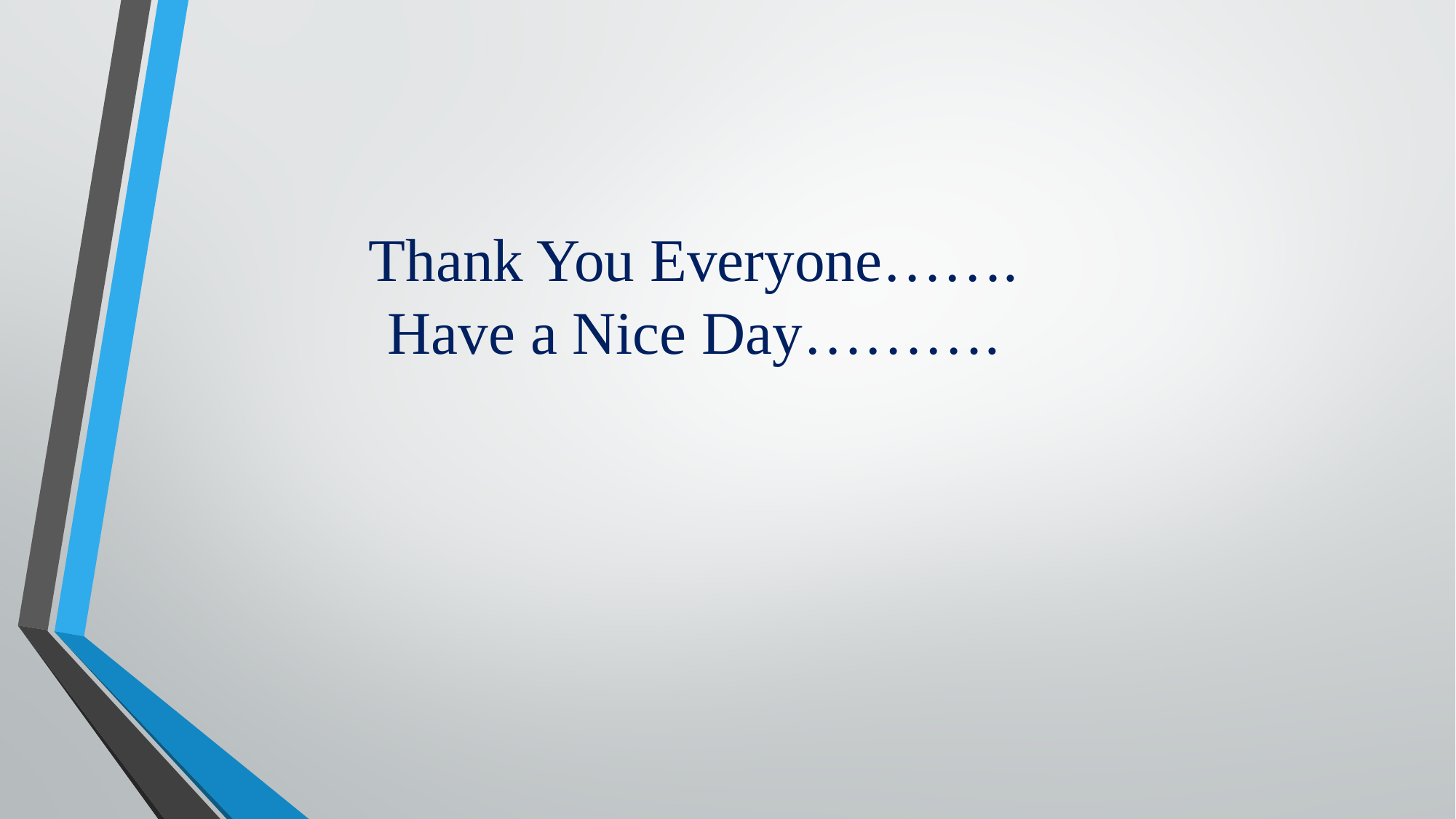

Thank You Everyone…….
Have a Nice Day……….